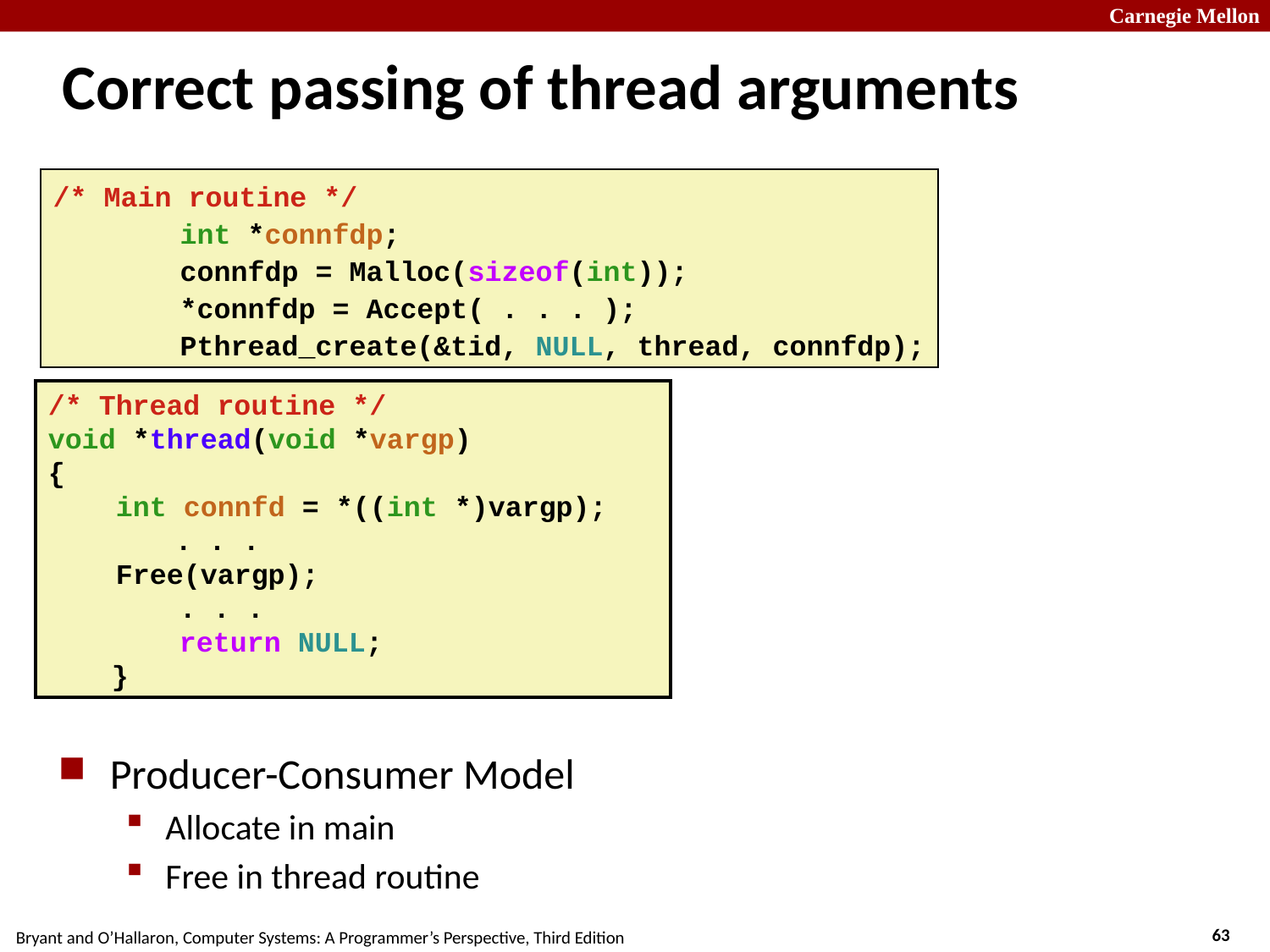

# Correct passing of thread arguments
/* Main routine */
	int *connfdp;
	connfdp = Malloc(sizeof(int));
	*connfdp = Accept( . . . );
	Pthread_create(&tid, NULL, thread, connfdp);
/* Thread routine */
void *thread(void *vargp)
{
    int connfd = *((int *)vargp);
	. . .
    Free(vargp);
    . . .
    return NULL;
}
Producer-Consumer Model
Allocate in main
Free in thread routine